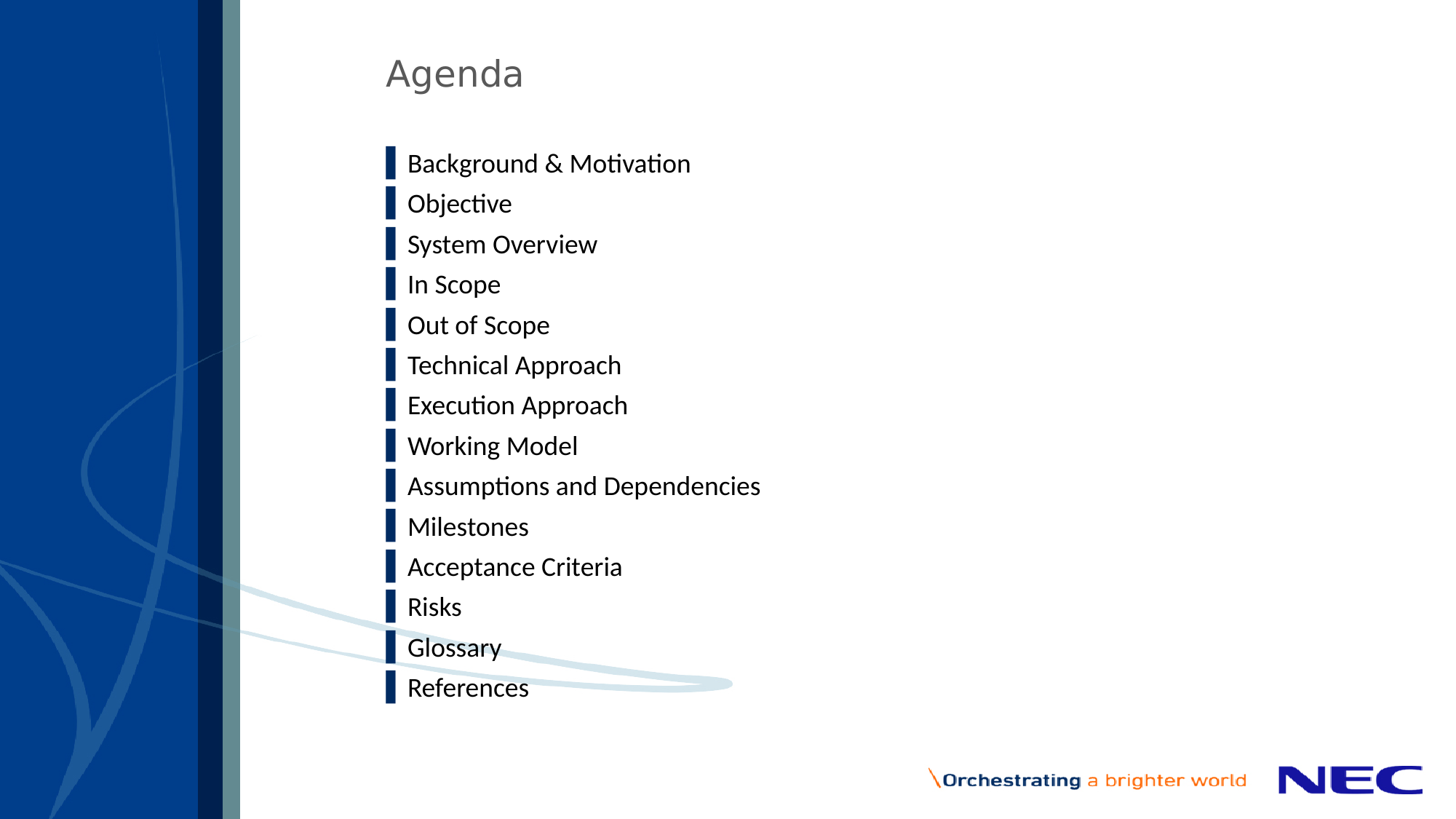

# Agenda

Background & Motivation
Objective
System Overview
In Scope
Out of Scope
Technical Approach
Execution Approach
Working Model
Assumptions and Dependencies
Milestones
Acceptance Criteria
Risks
Glossary
References